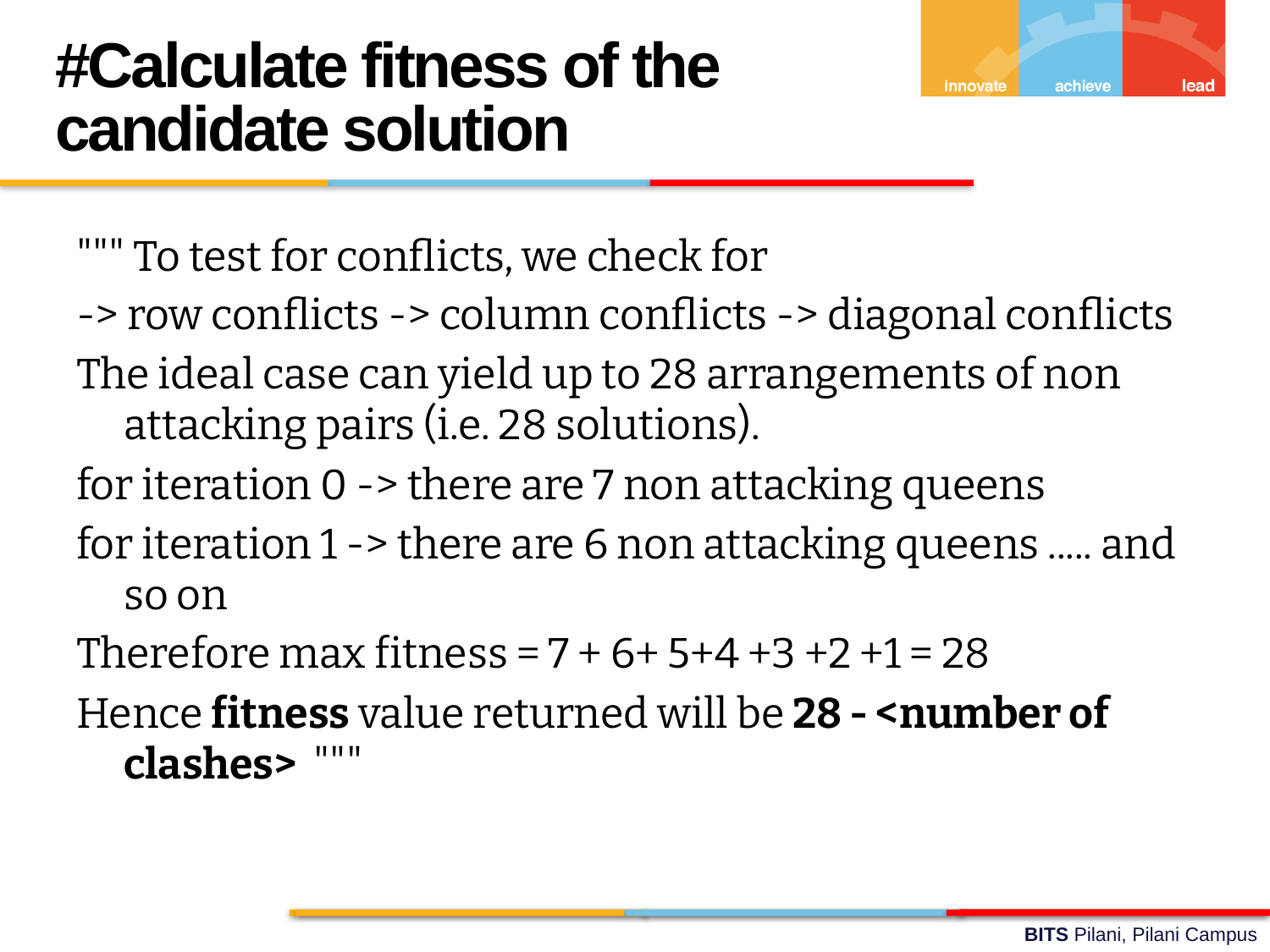

#Calculate fitness of the candidate solution
""" To test for conflicts, we check for
-> row conflicts -> column conflicts -> diagonal conflicts
The ideal case can yield up to 28 arrangements of non attacking pairs (i.e. 28 solutions).
for iteration 0 -> there are 7 non attacking queens
for iteration 1 -> there are 6 non attacking queens ..... and so on
Therefore max fitness = 7 + 6+ 5+4 +3 +2 +1 = 28
Hence fitness value returned will be 28 - <number of clashes>  """